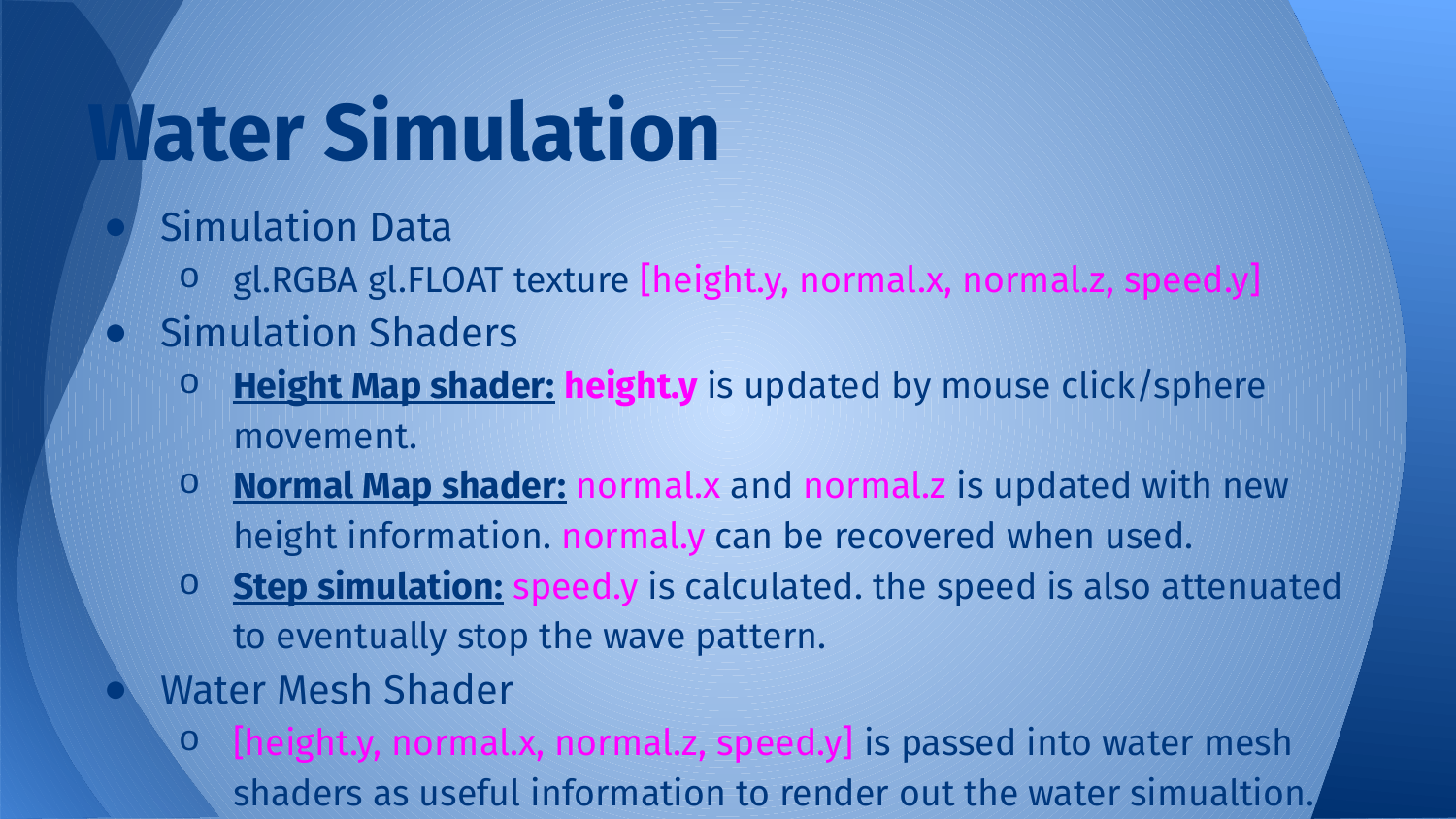

# Water Simulation
Simulation Data
gl.RGBA gl.FLOAT texture [height.y, normal.x, normal.z, speed.y]
Simulation Shaders
Height Map shader: height.y is updated by mouse click/sphere movement.
Normal Map shader: normal.x and normal.z is updated with new height information. normal.y can be recovered when used.
Step simulation: speed.y is calculated. the speed is also attenuated to eventually stop the wave pattern.
Water Mesh Shader
[height.y, normal.x, normal.z, speed.y] is passed into water mesh shaders as useful information to render out the water simualtion.